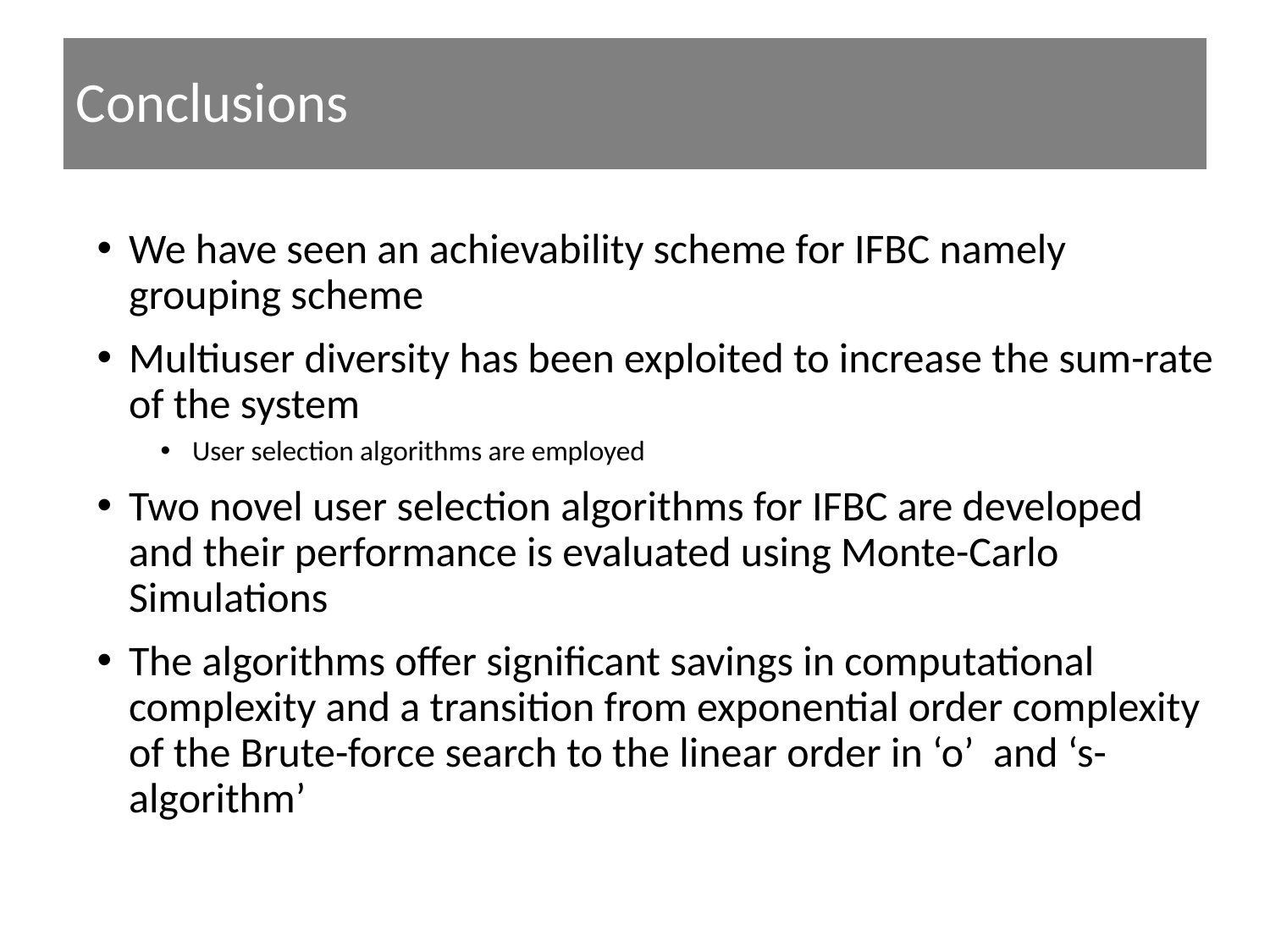

Conclusions

We have seen an achievability scheme for IFBC namely grouping scheme
Multiuser diversity has been exploited to increase the sum-rate of the system
User selection algorithms are employed
Two novel user selection algorithms for IFBC are developed and their performance is evaluated using Monte-Carlo Simulations
The algorithms offer significant savings in computational complexity and a transition from exponential order complexity of the Brute-force search to the linear order in ‘o’  and ‘s-algorithm’